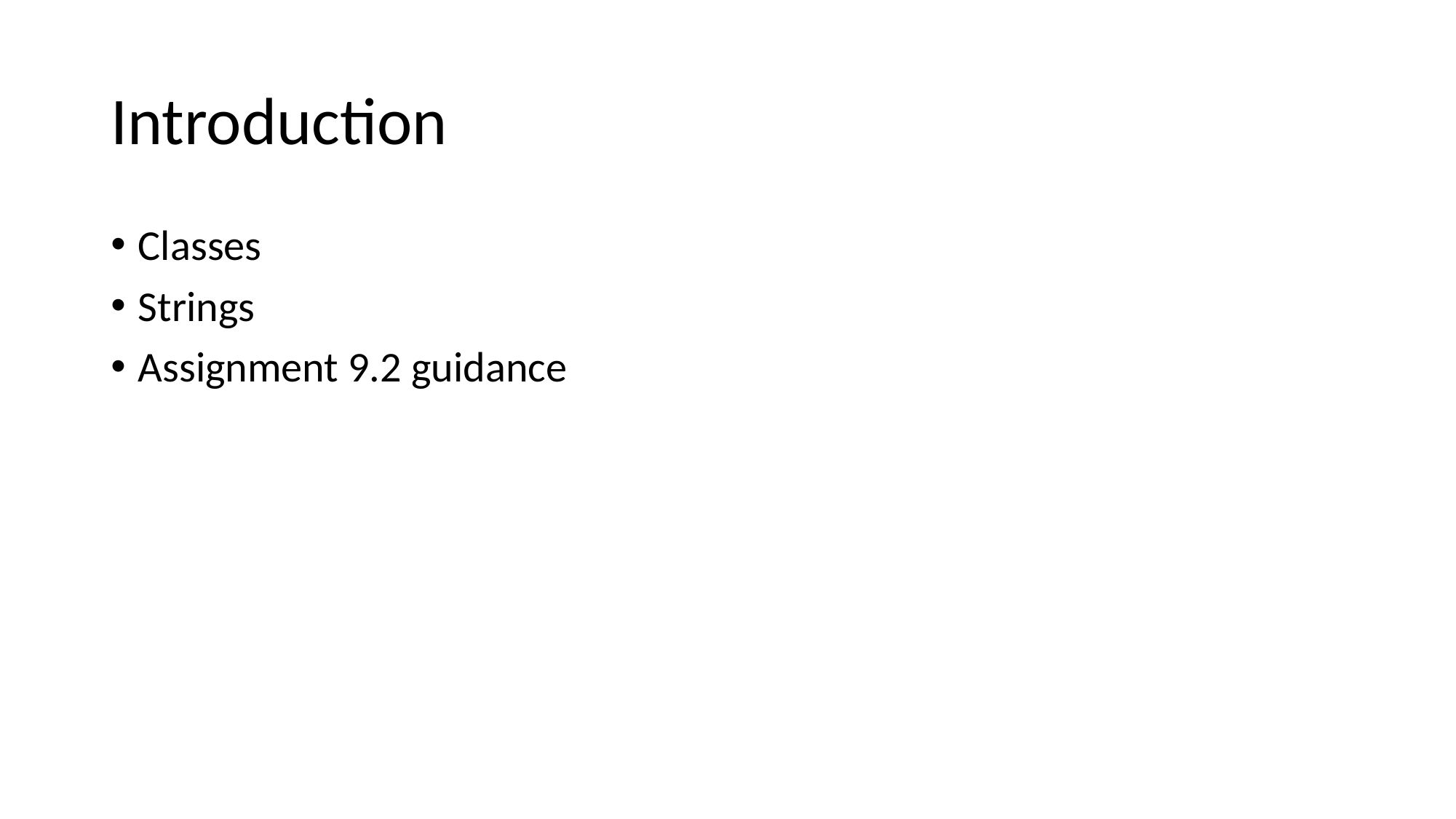

# Introduction
Classes
Strings
Assignment 9.2 guidance